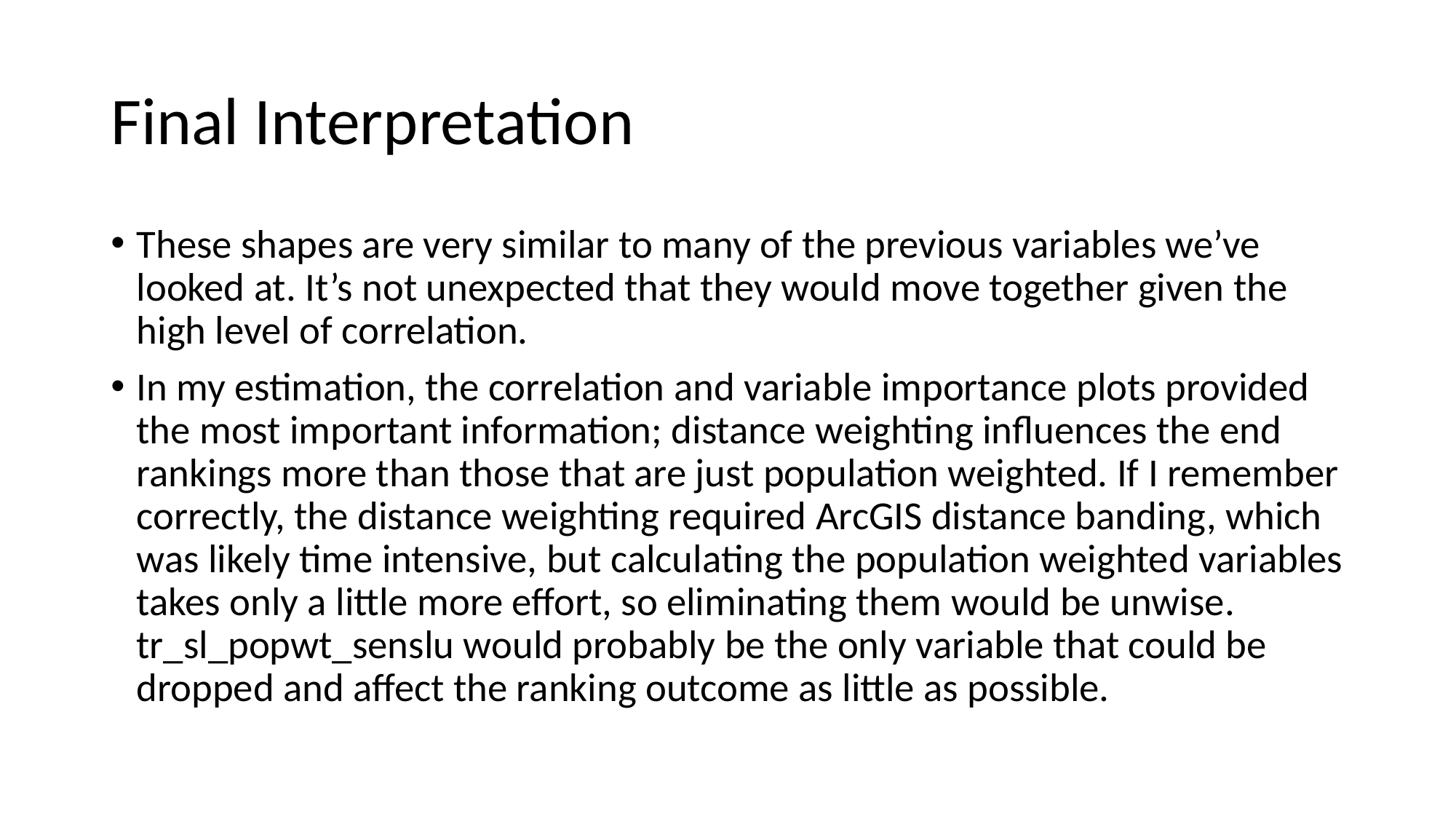

# Final Interpretation
These shapes are very similar to many of the previous variables we’ve looked at. It’s not unexpected that they would move together given the high level of correlation.
In my estimation, the correlation and variable importance plots provided the most important information; distance weighting influences the end rankings more than those that are just population weighted. If I remember correctly, the distance weighting required ArcGIS distance banding, which was likely time intensive, but calculating the population weighted variables takes only a little more effort, so eliminating them would be unwise. tr_sl_popwt_senslu would probably be the only variable that could be dropped and affect the ranking outcome as little as possible.